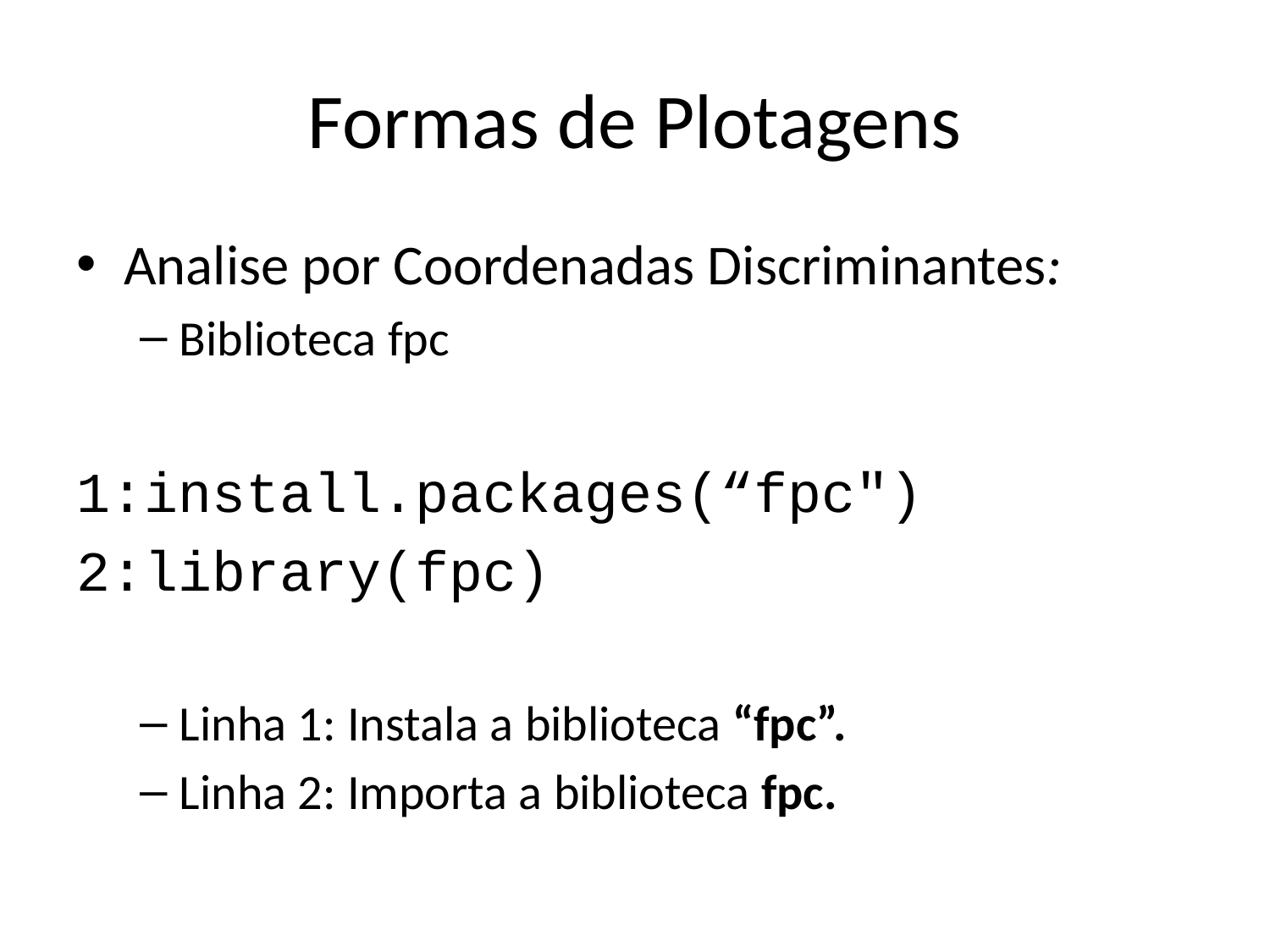

# Formas de Plotagens
Analise por Coordenadas Discriminantes:
Biblioteca fpc

1:install.packages(“fpc")
2:library(fpc)

Linha 1: Instala a biblioteca “fpc”.
Linha 2: Importa a biblioteca fpc.